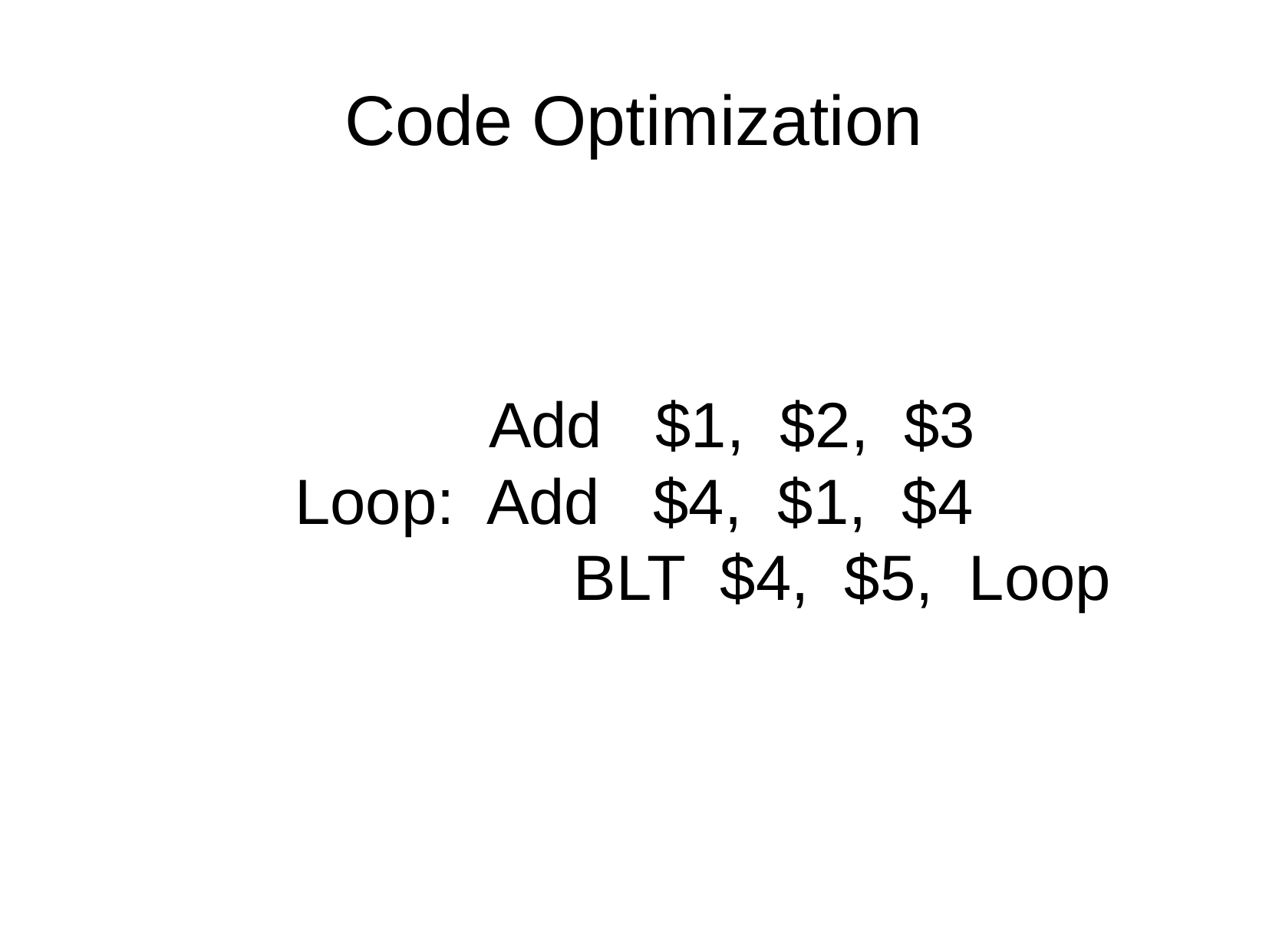

Code Optimization
           Add   $1,  $2,  $3
Loop:  Add   $4,  $1,  $4
			    BLT  $4,  $5,  Loop